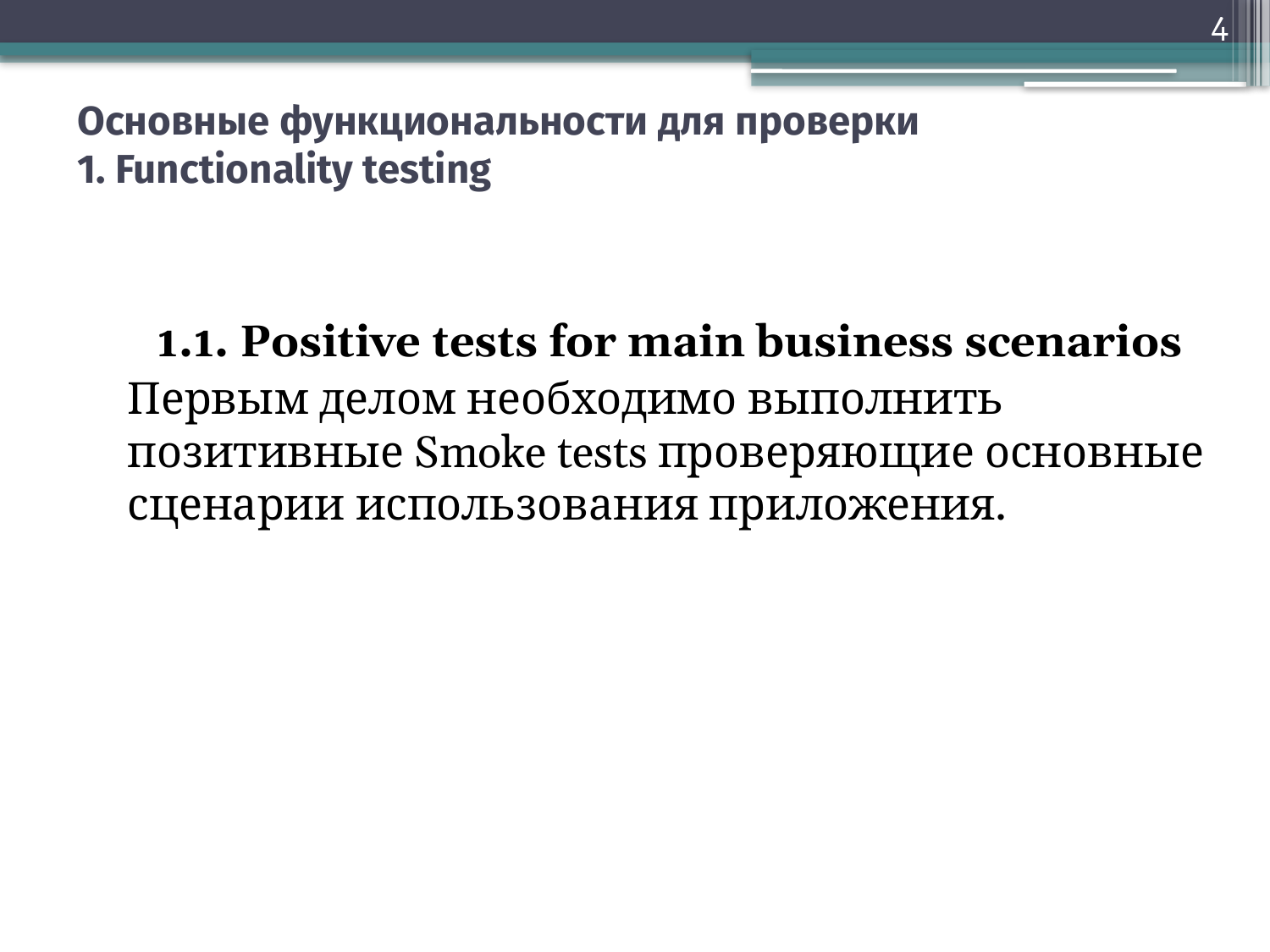

4
# Основные функциональности для проверки 1. Functionality testing
1.1. Positive tests for main business scenarios
Первым делом необходимо выполнить позитивные Smoke tests проверяющие основные сценарии использования приложения.